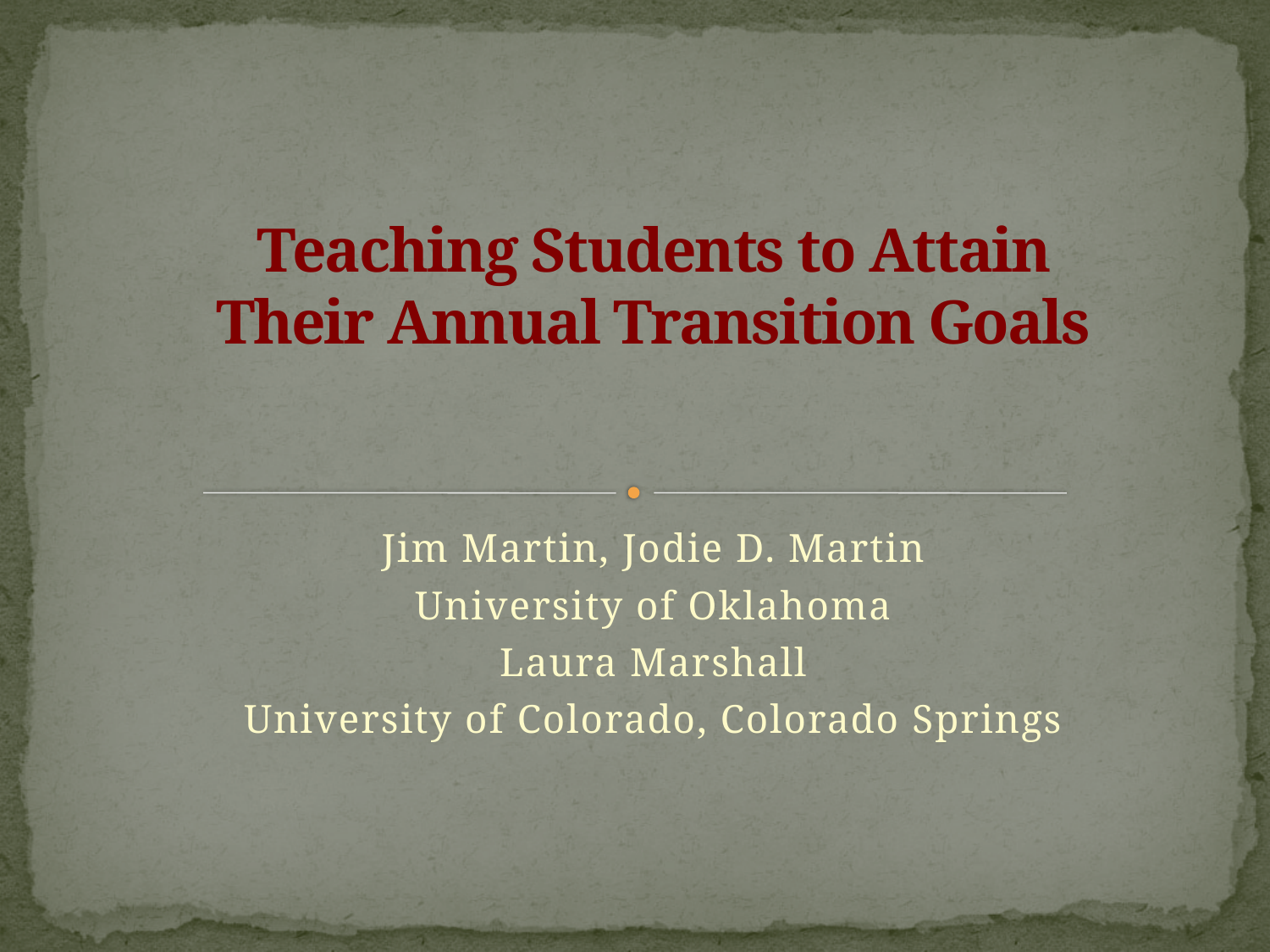

# Teaching Students to Attain Their Annual Transition Goals
Jim Martin, Jodie D. Martin
University of Oklahoma
Laura Marshall
University of Colorado, Colorado Springs